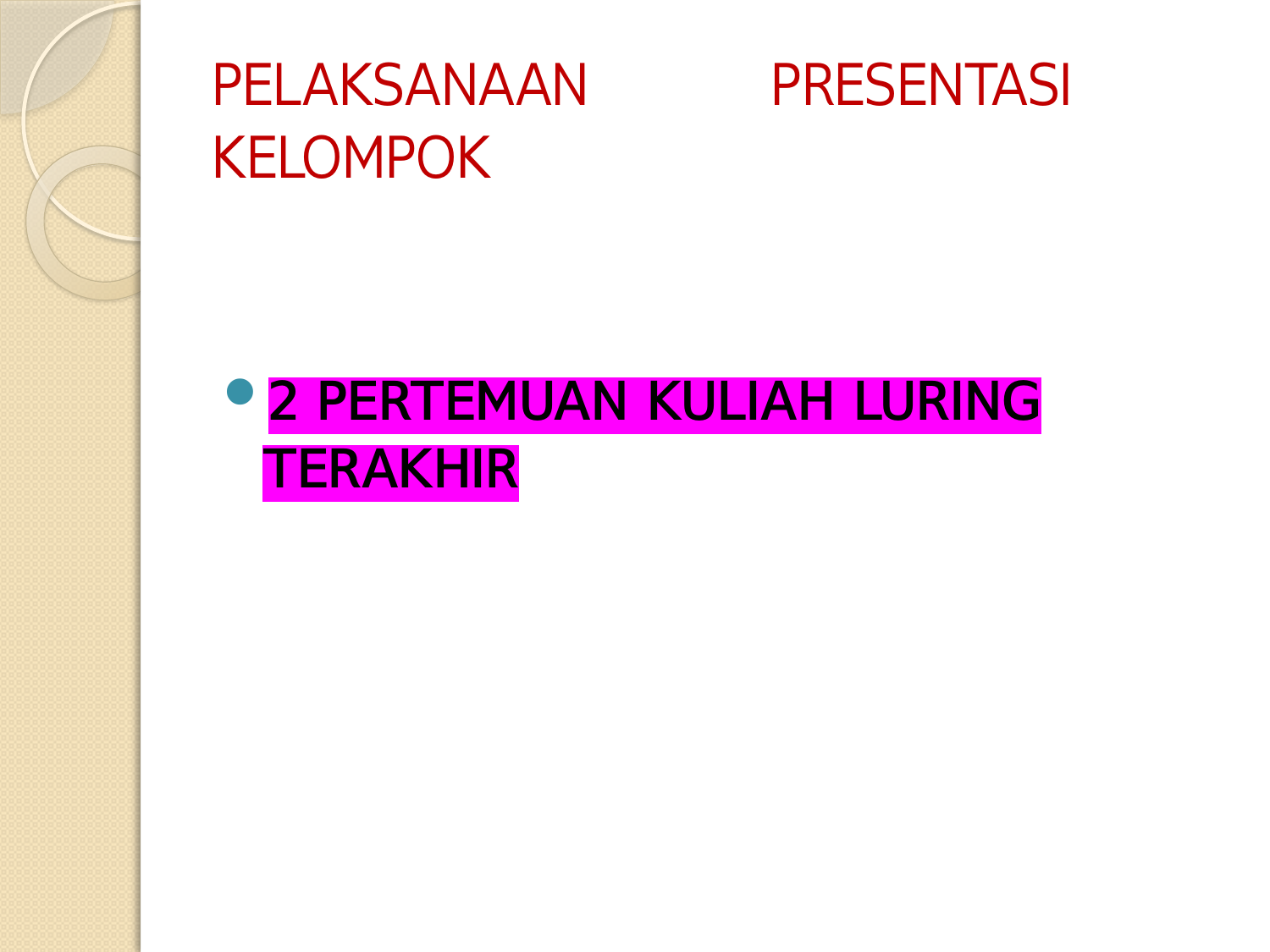

# PELAKSANAAN          PRESENTASI KELOMPOK

2 PERTEMUAN KULIAH LURING TERAKHIR